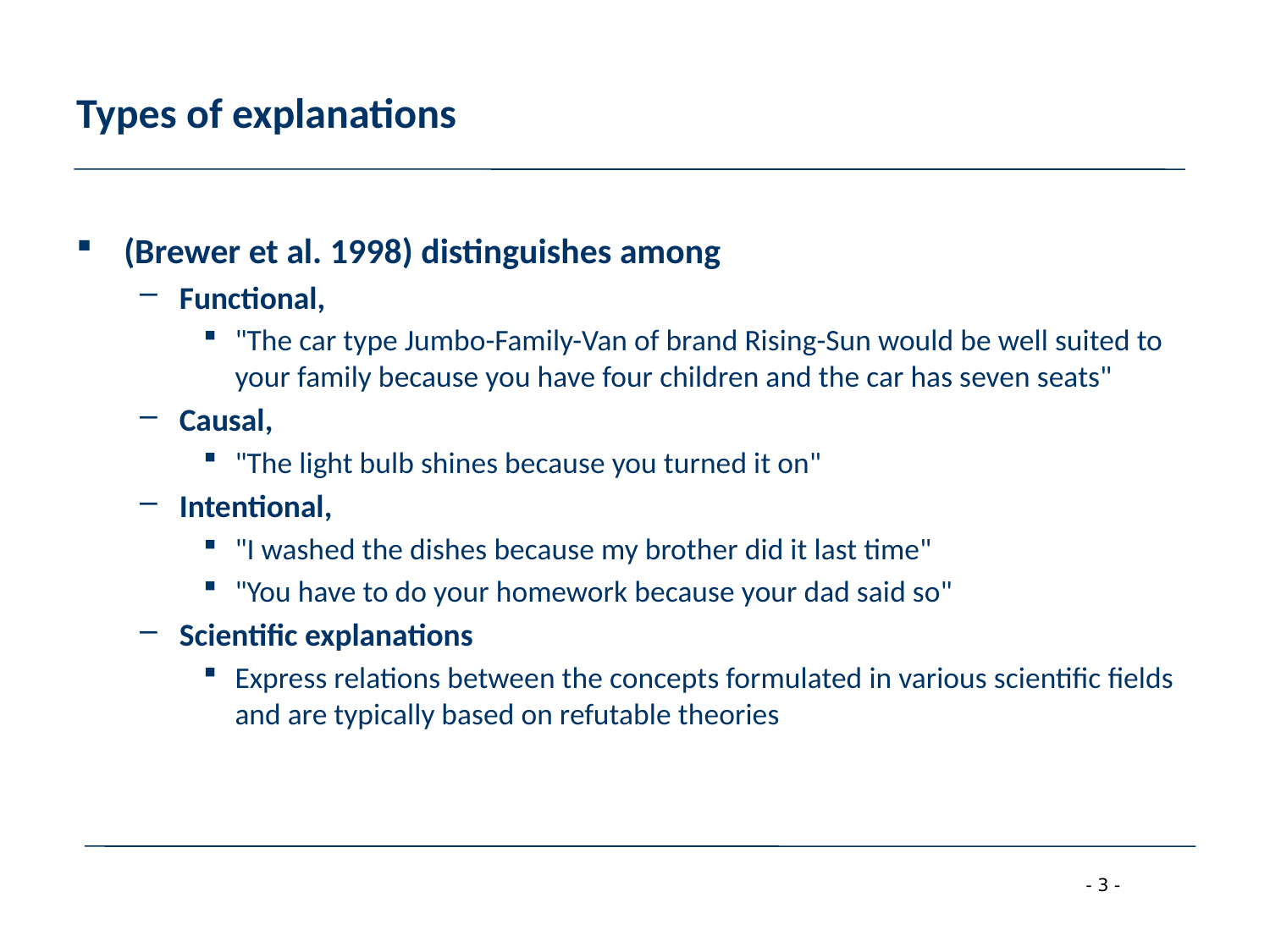

# Types of explanations
(Brewer et al. 1998) distinguishes among
Functional,
"The car type Jumbo-Family-Van of brand Rising-Sun would be well suited to your family because you have four children and the car has seven seats"
Causal,
"The light bulb shines because you turned it on"
Intentional,
"I washed the dishes because my brother did it last time"
"You have to do your homework because your dad said so"
Scientific explanations
Express relations between the concepts formulated in various scientific fields and are typically based on refutable theories